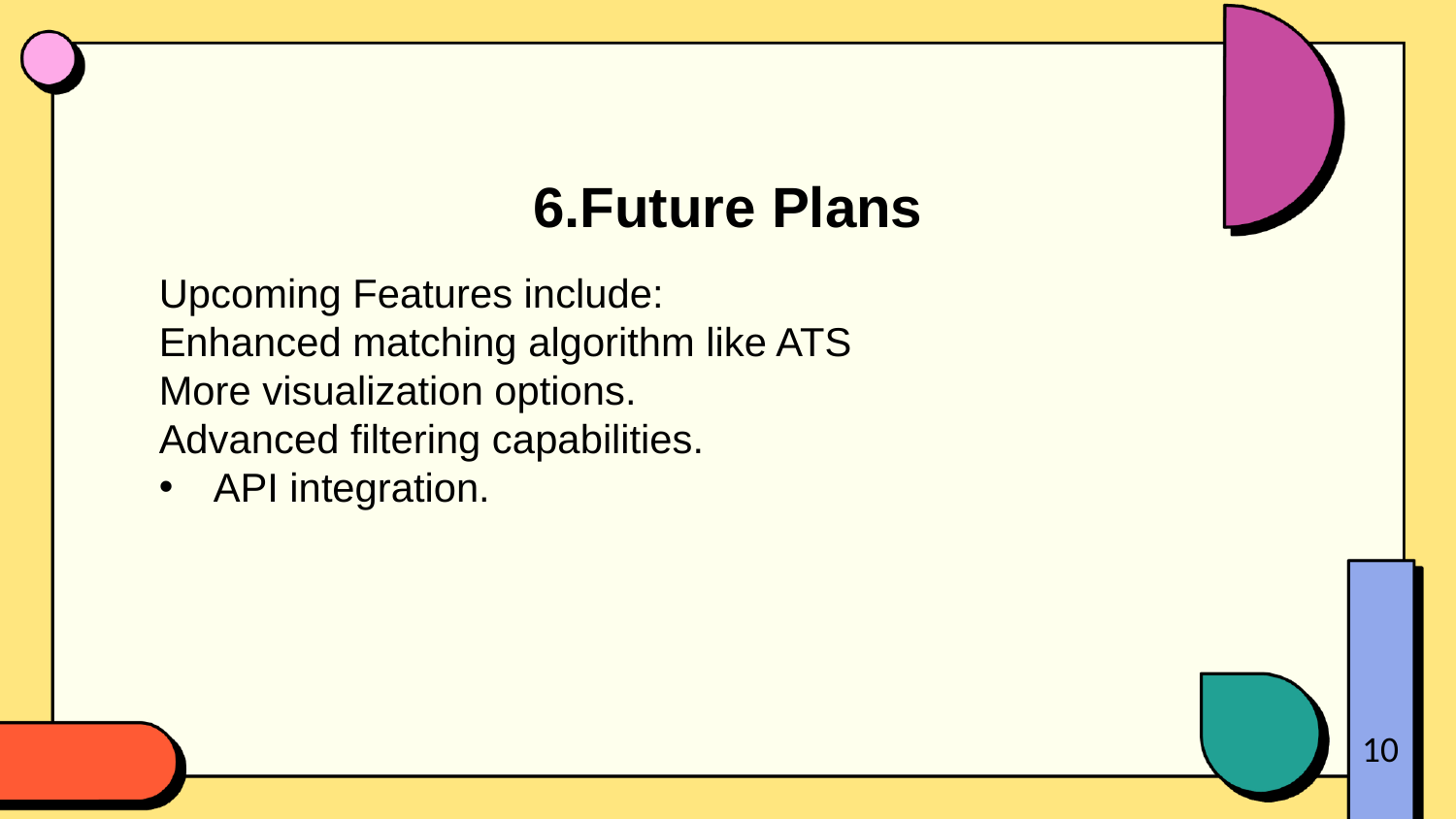

6.Future Plans
Upcoming Features include:
Enhanced matching algorithm like ATS
More visualization options.
Advanced filtering capabilities.
API integration.
10